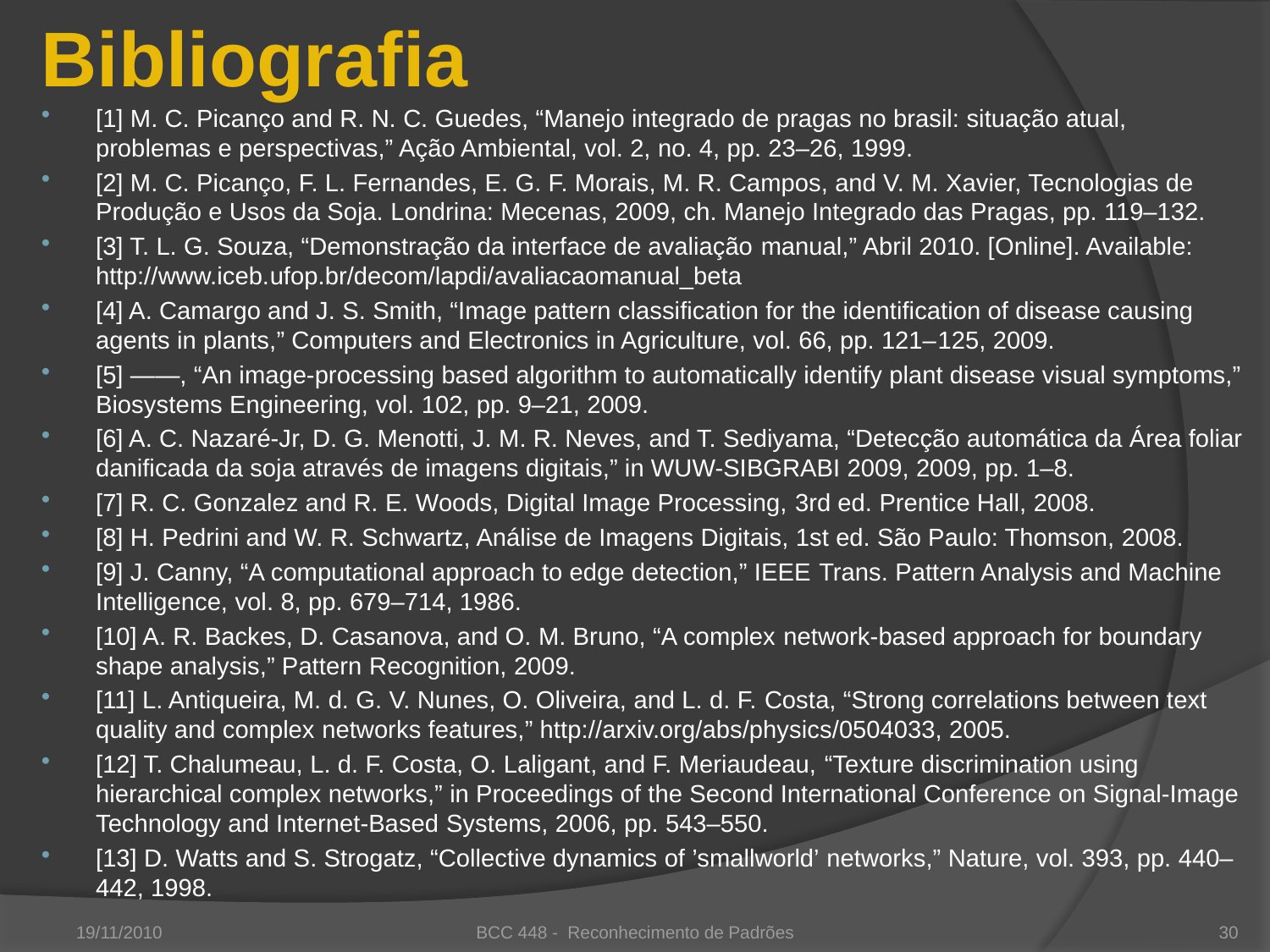

# Bibliografia
[1] M. C. Picanço and R. N. C. Guedes, “Manejo integrado de pragas no brasil: situação atual, problemas e perspectivas,” Ação Ambiental, vol. 2, no. 4, pp. 23–26, 1999.
[2] M. C. Picanço, F. L. Fernandes, E. G. F. Morais, M. R. Campos, and V. M. Xavier, Tecnologias de Produção e Usos da Soja. Londrina: Mecenas, 2009, ch. Manejo Integrado das Pragas, pp. 119–132.
[3] T. L. G. Souza, “Demonstração da interface de avaliação manual,” Abril 2010. [Online]. Available: http://www.iceb.ufop.br/decom/lapdi/avaliacaomanual_beta
[4] A. Camargo and J. S. Smith, “Image pattern classification for the identification of disease causing agents in plants,” Computers and Electronics in Agriculture, vol. 66, pp. 121–125, 2009.
[5] ——, “An image-processing based algorithm to automatically identify plant disease visual symptoms,” Biosystems Engineering, vol. 102, pp. 9–21, 2009.
[6] A. C. Nazaré-Jr, D. G. Menotti, J. M. R. Neves, and T. Sediyama, “Detecção automática da Área foliar danificada da soja através de imagens digitais,” in WUW-SIBGRABI 2009, 2009, pp. 1–8.
[7] R. C. Gonzalez and R. E. Woods, Digital Image Processing, 3rd ed. Prentice Hall, 2008.
[8] H. Pedrini and W. R. Schwartz, Análise de Imagens Digitais, 1st ed. São Paulo: Thomson, 2008.
[9] J. Canny, “A computational approach to edge detection,” IEEE Trans. Pattern Analysis and Machine Intelligence, vol. 8, pp. 679–714, 1986.
[10] A. R. Backes, D. Casanova, and O. M. Bruno, “A complex network-based approach for boundary shape analysis,” Pattern Recognition, 2009.
[11] L. Antiqueira, M. d. G. V. Nunes, O. Oliveira, and L. d. F. Costa, “Strong correlations between text quality and complex networks features,” http://arxiv.org/abs/physics/0504033, 2005.
[12] T. Chalumeau, L. d. F. Costa, O. Laligant, and F. Meriaudeau, “Texture discrimination using hierarchical complex networks,” in Proceedings of the Second International Conference on Signal-Image Technology and Internet-Based Systems, 2006, pp. 543–550.
[13] D. Watts and S. Strogatz, “Collective dynamics of ’smallworld’ networks,” Nature, vol. 393, pp. 440–442, 1998.
19/11/2010
BCC 448 -  Reconhecimento de Padrões
30